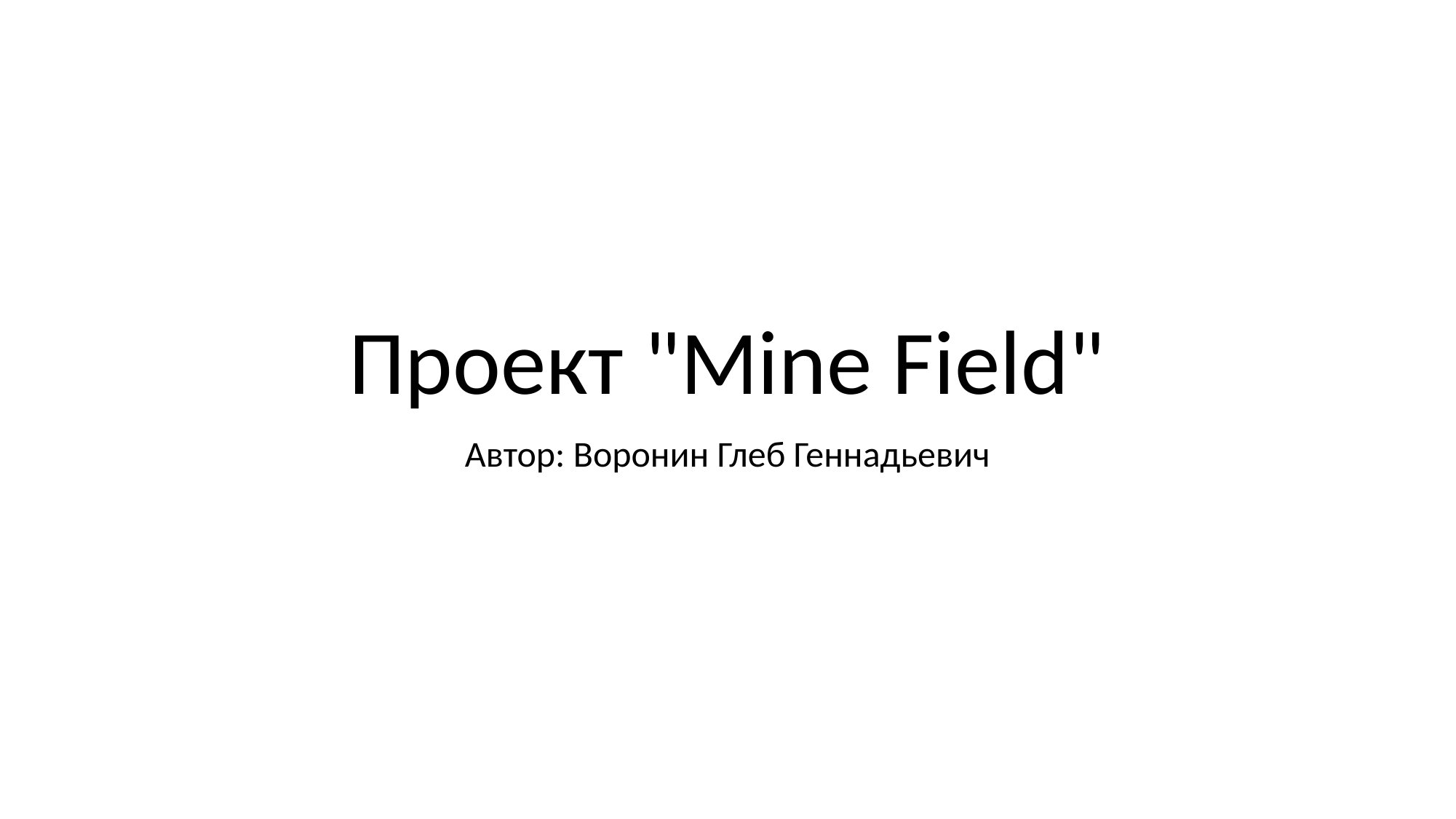

# Проект "Mine Field"
Автор: Воронин Глеб Геннадьевич